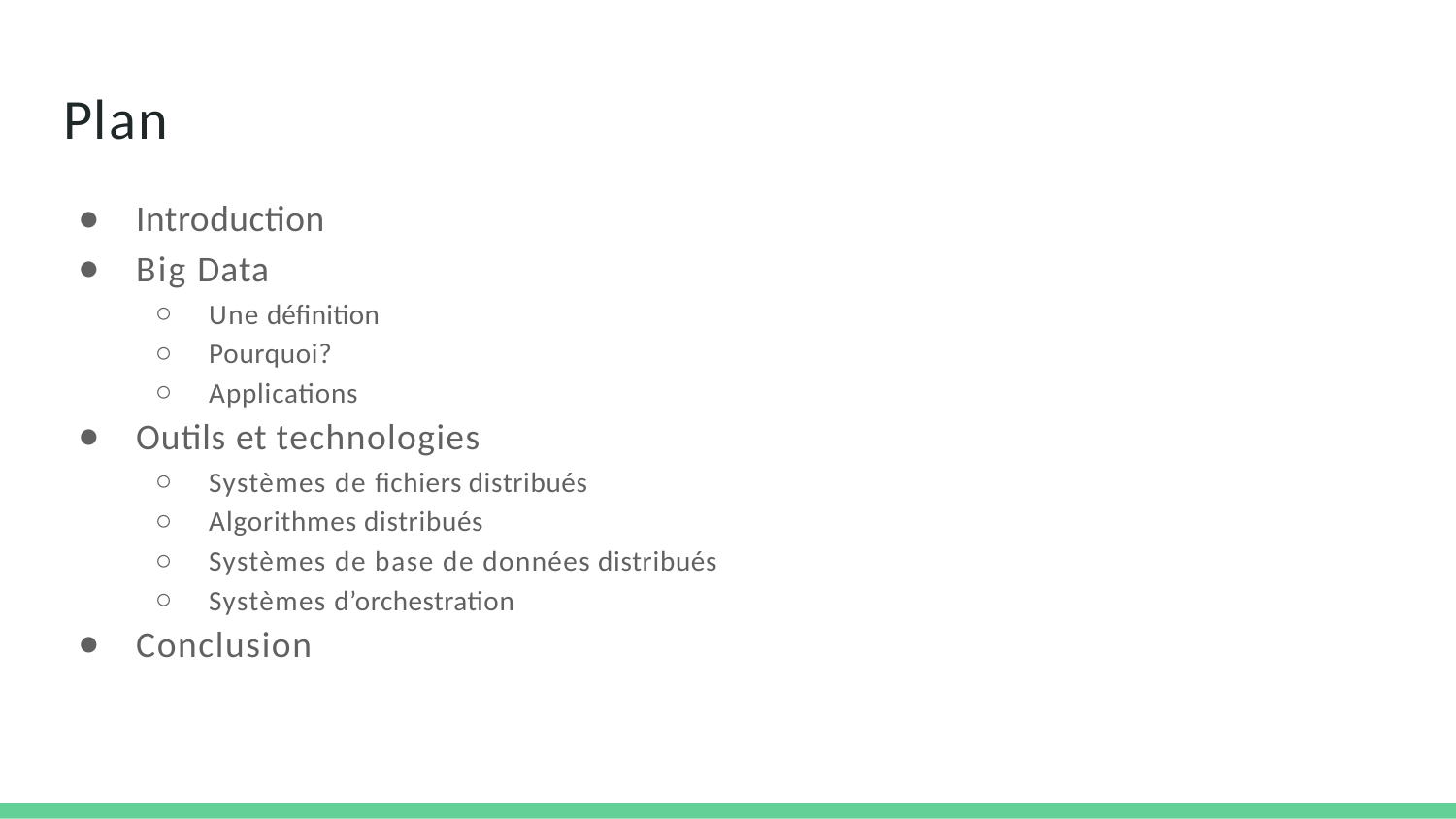

# Plan
Introduction
Big Data
Une définition
Pourquoi?
Applications
Outils et technologies
Systèmes de fichiers distribués
Algorithmes distribués
Systèmes de base de données distribués
Systèmes d’orchestration
Conclusion